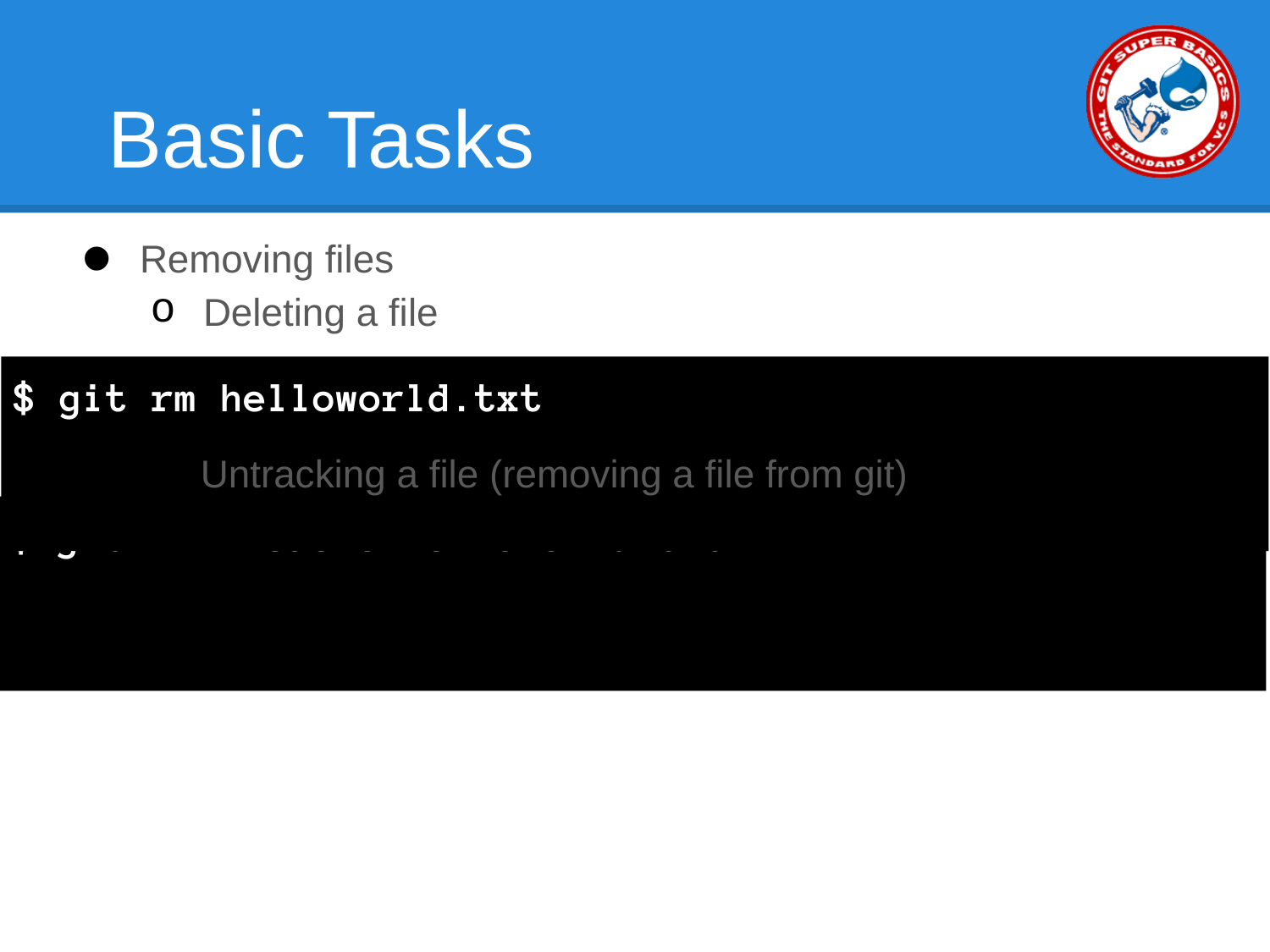

# Basic Tasks
Removing files
Deleting a file

$ git rm helloworld.txt

Untracking a file (removing a file from git)

$ git rm --cache helloworld.txt